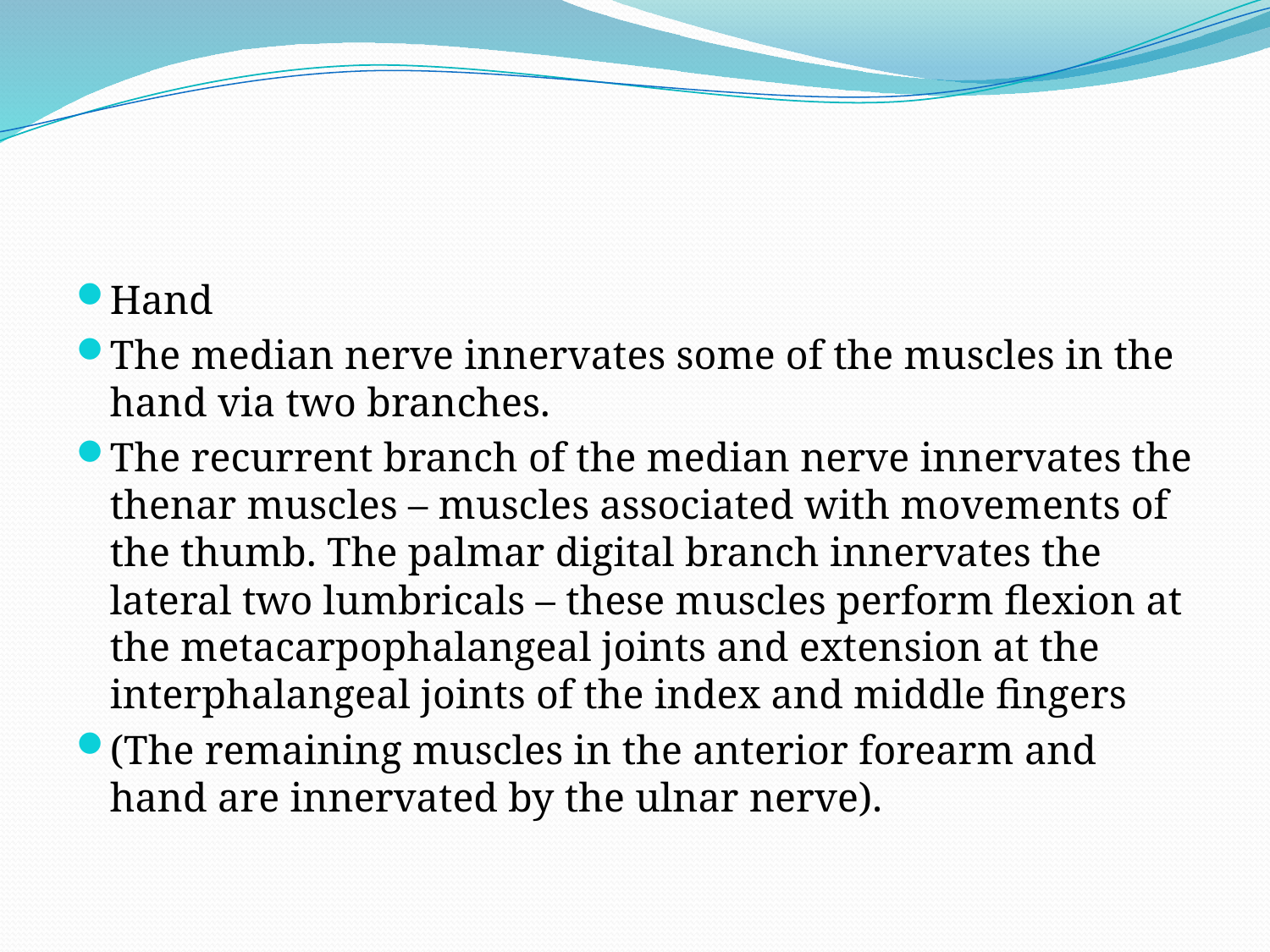

#
Hand
The median nerve innervates some of the muscles in the hand via two branches.
The recurrent branch of the median nerve innervates the thenar muscles – muscles associated with movements of the thumb. The palmar digital branch innervates the lateral two lumbricals – these muscles perform flexion at the metacarpophalangeal joints and extension at the interphalangeal joints of the index and middle fingers
(The remaining muscles in the anterior forearm and hand are innervated by the ulnar nerve).